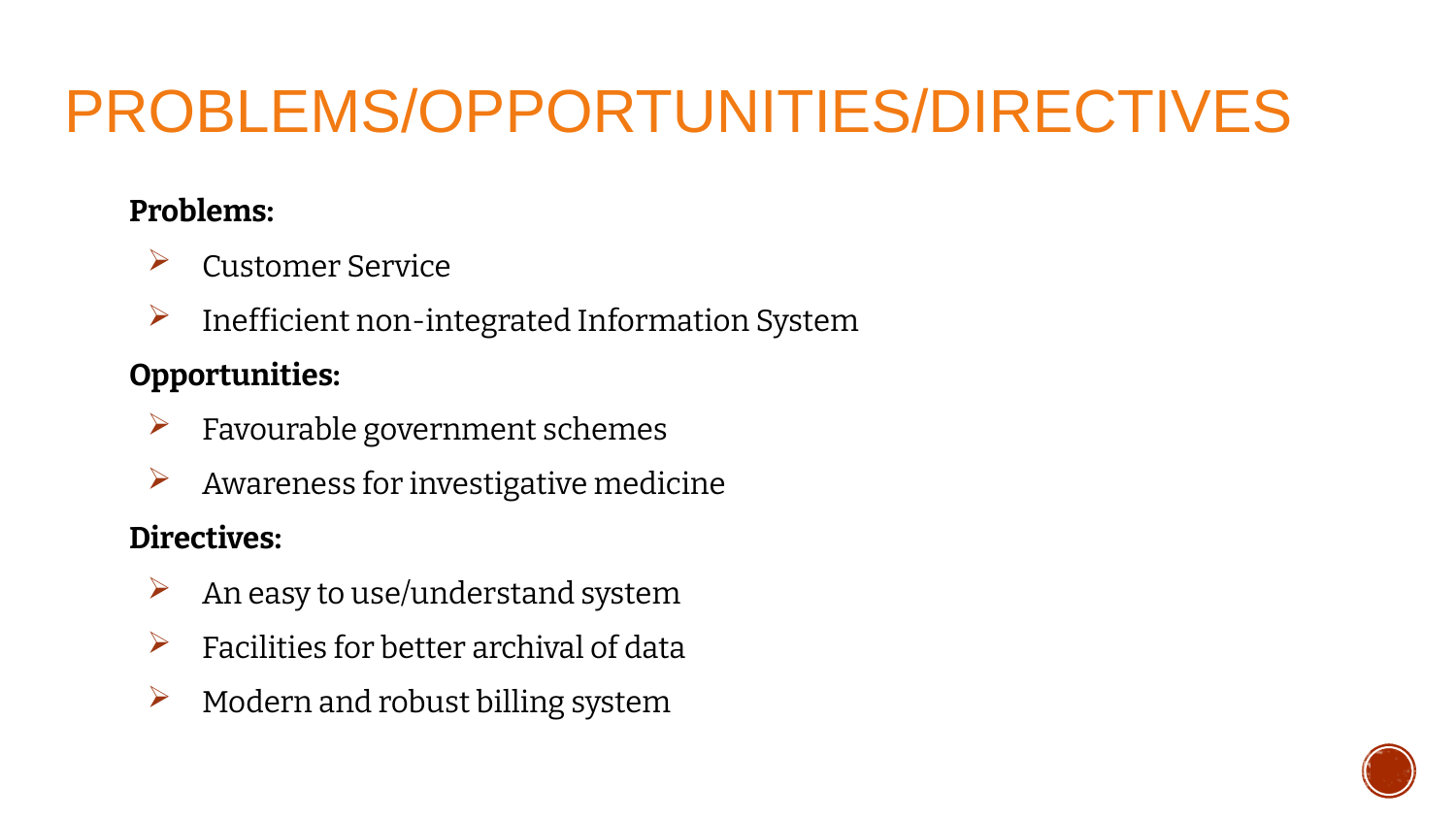

# Problems/Opportunities/Directives
Problems:
Customer Service
Inefficient non-integrated Information System
Opportunities:
Favourable government schemes
Awareness for investigative medicine
Directives:
An easy to use/understand system
Facilities for better archival of data
Modern and robust billing system